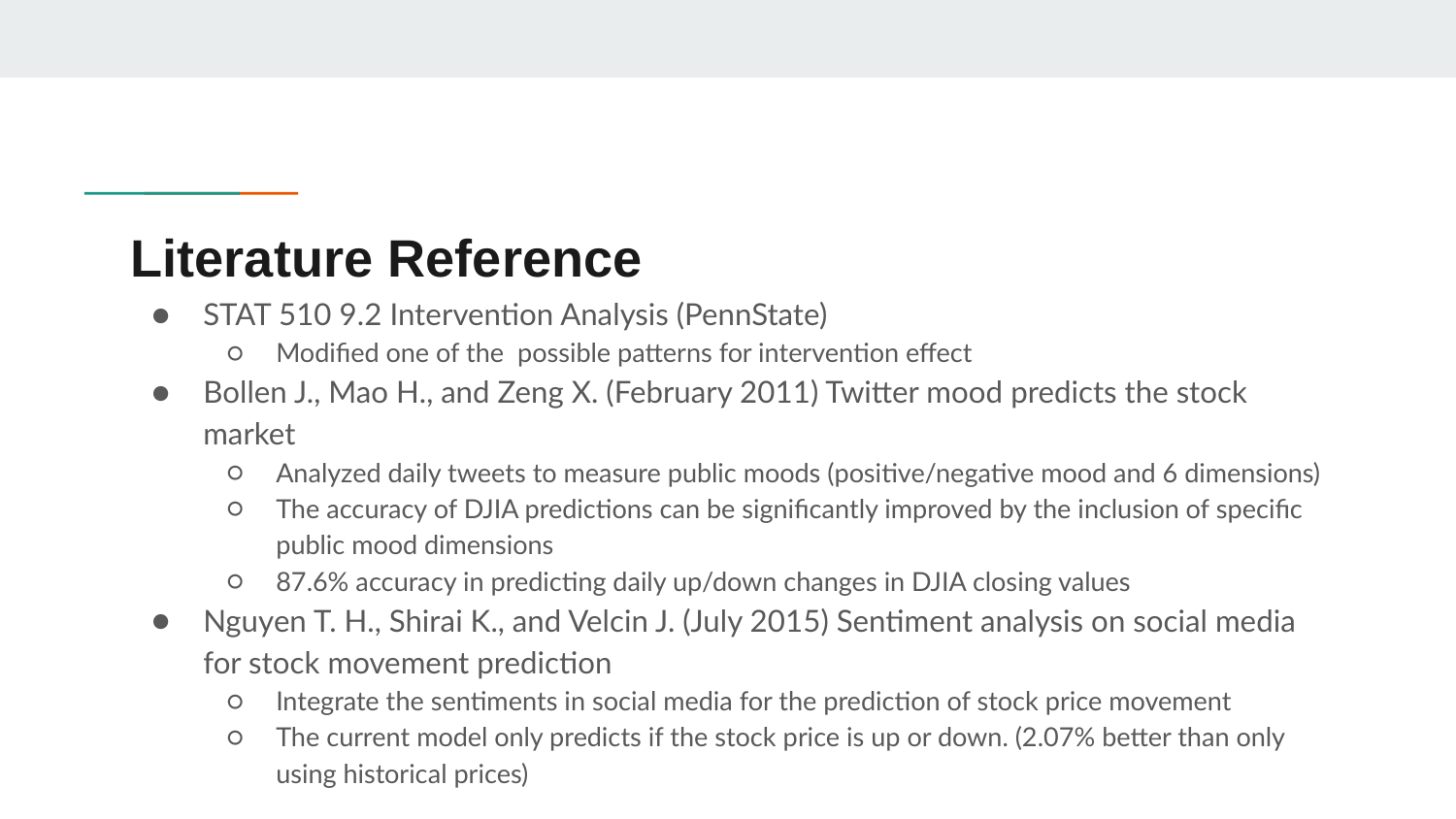

# Literature Reference
STAT 510 9.2 Intervention Analysis (PennState)
Modified one of the  possible patterns for intervention effect
Bollen J., Mao H., and Zeng X. (February 2011) Twitter mood predicts the stock market
Analyzed daily tweets to measure public moods (positive/negative mood and 6 dimensions)
The accuracy of DJIA predictions can be significantly improved by the inclusion of specific public mood dimensions
87.6% accuracy in predicting daily up/down changes in DJIA closing values
Nguyen T. H., Shirai K., and Velcin J. (July 2015) Sentiment analysis on social media for stock movement prediction
Integrate the sentiments in social media for the prediction of stock price movement
The current model only predicts if the stock price is up or down. (2.07% better than only using historical prices)